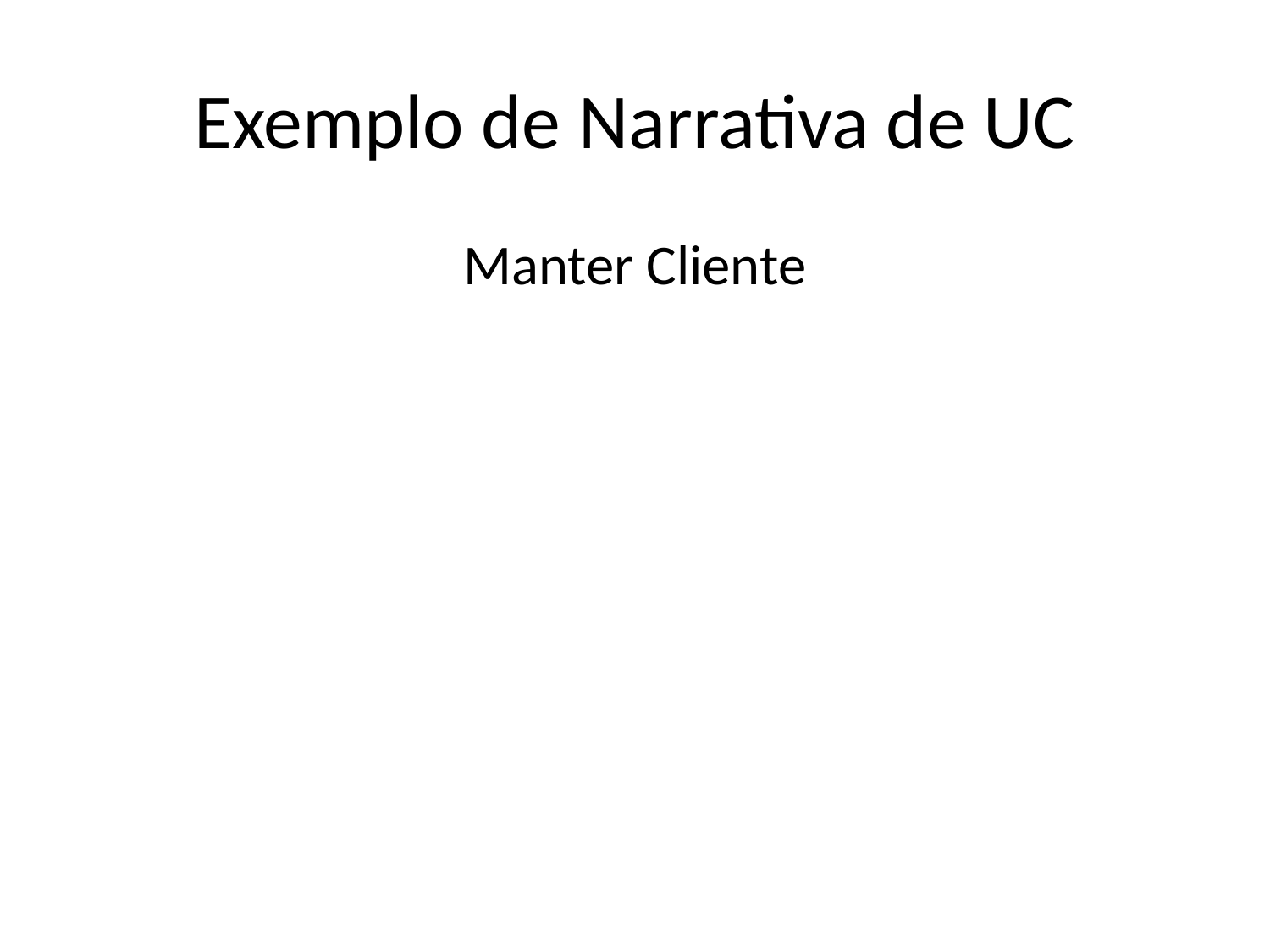

# Exemplo de Narrativa de UC
Manter Cliente